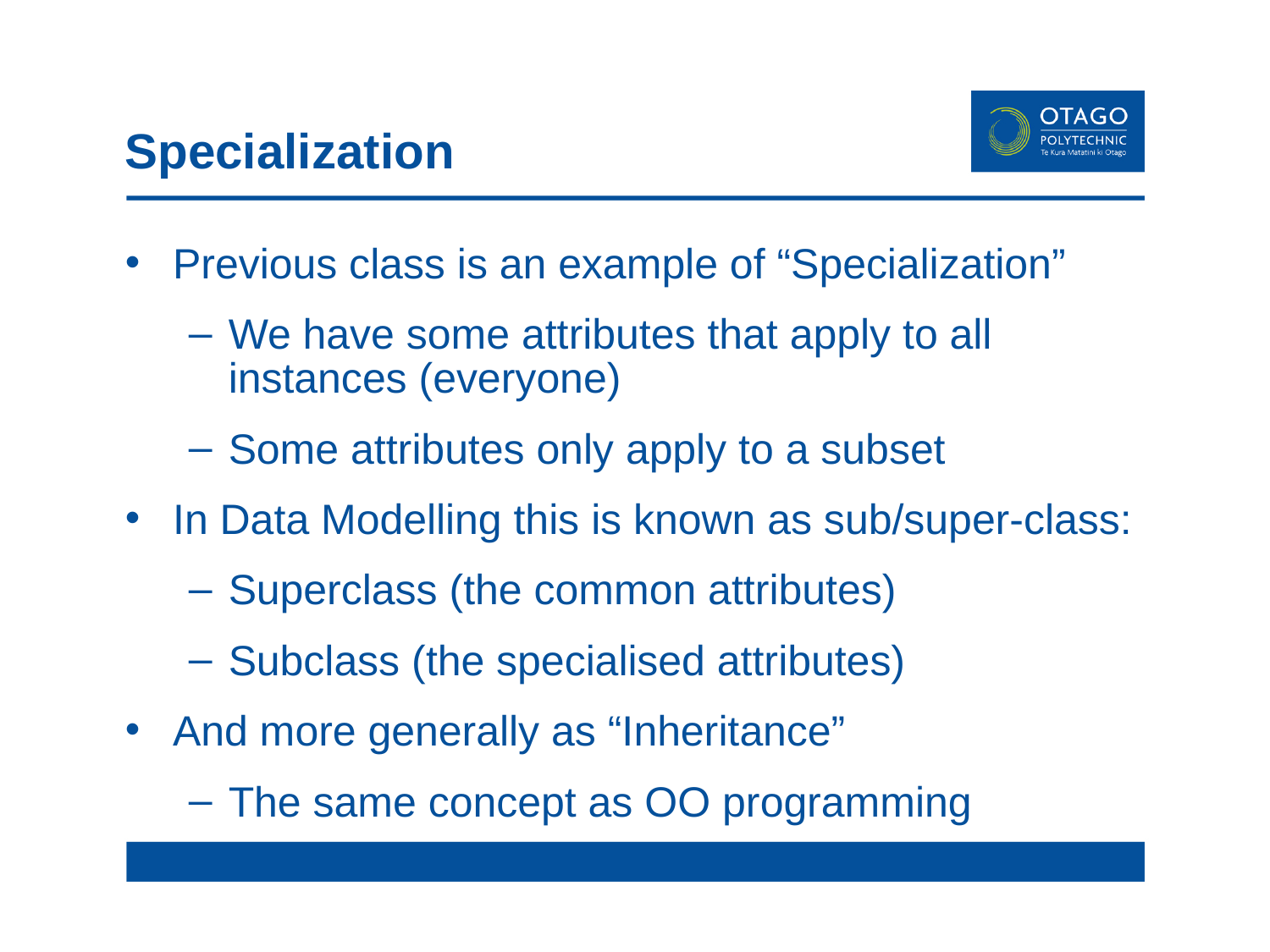

# Specialization
Previous class is an example of “Specialization”
We have some attributes that apply to all instances (everyone)
Some attributes only apply to a subset
In Data Modelling this is known as sub/super-class:
Superclass (the common attributes)
Subclass (the specialised attributes)
And more generally as “Inheritance”
The same concept as OO programming